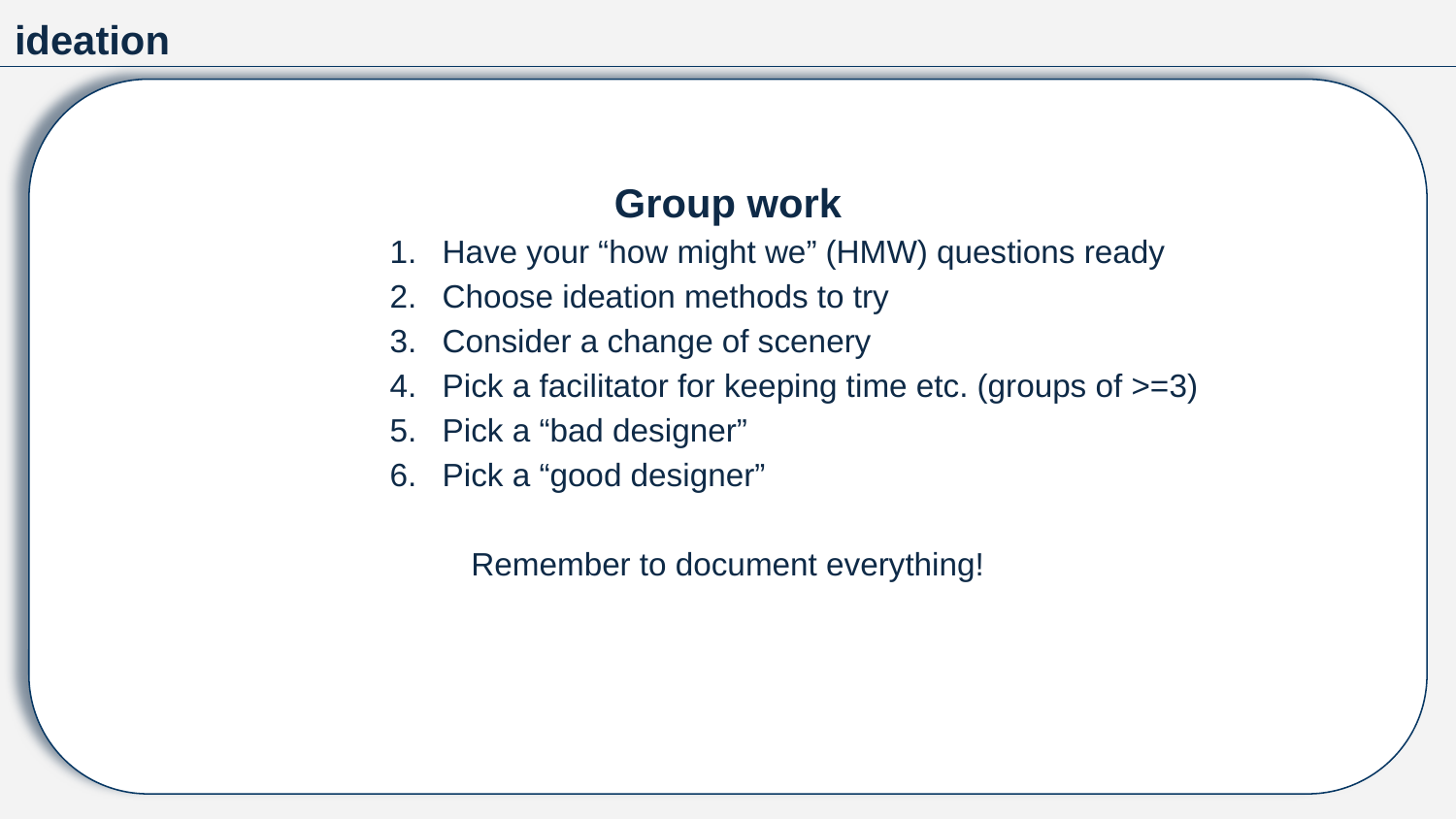

ideation
Group work
Have your “how might we” (HMW) questions ready
Choose ideation methods to try
Consider a change of scenery
Pick a facilitator for keeping time etc. (groups of >=3)
Pick a “bad designer”
Pick a “good designer”

Remember to document everything!